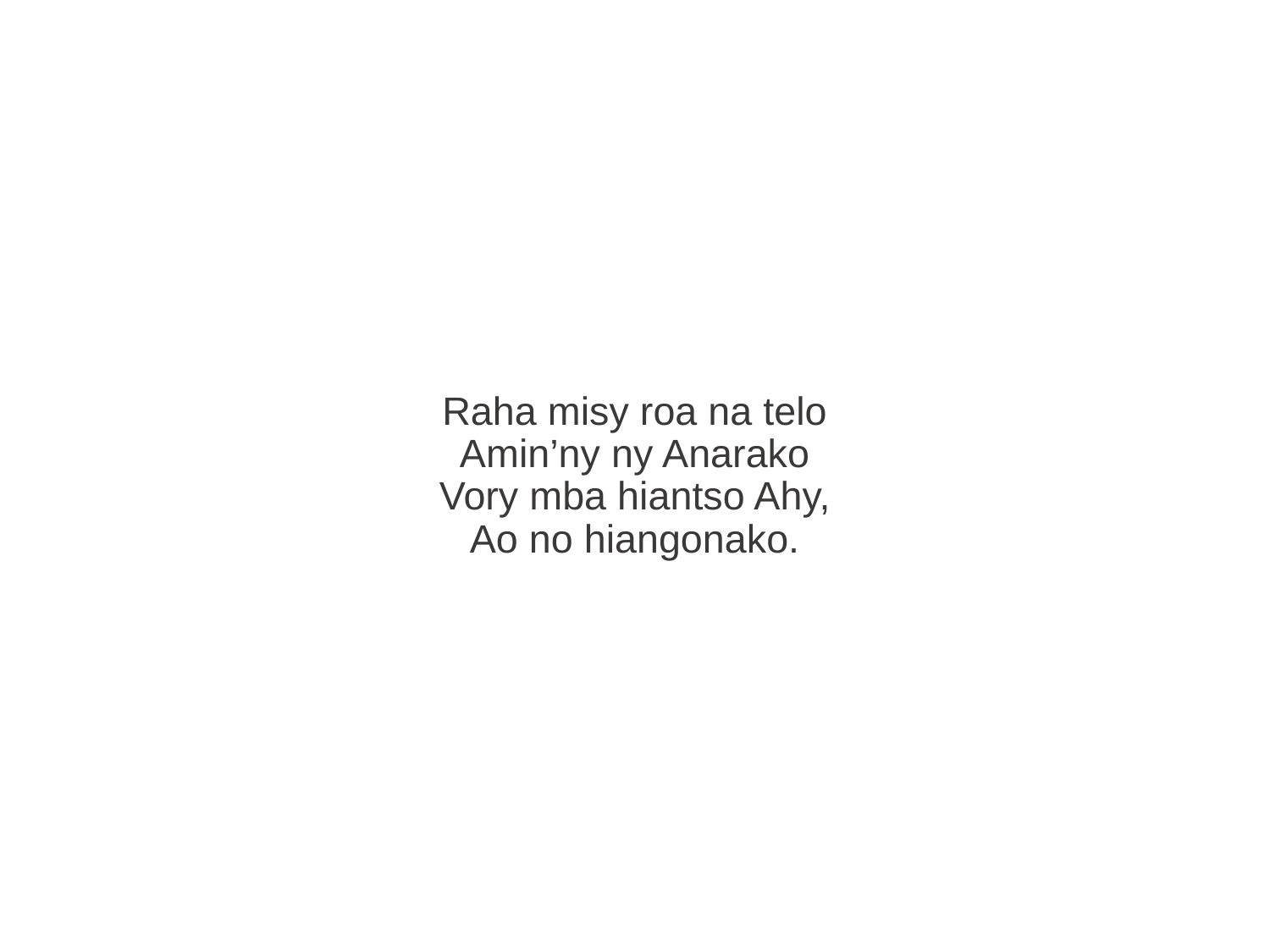

Raha misy roa na telo
Amin’ny ny Anarako
Vory mba hiantso Ahy,
Ao no hiangonako.